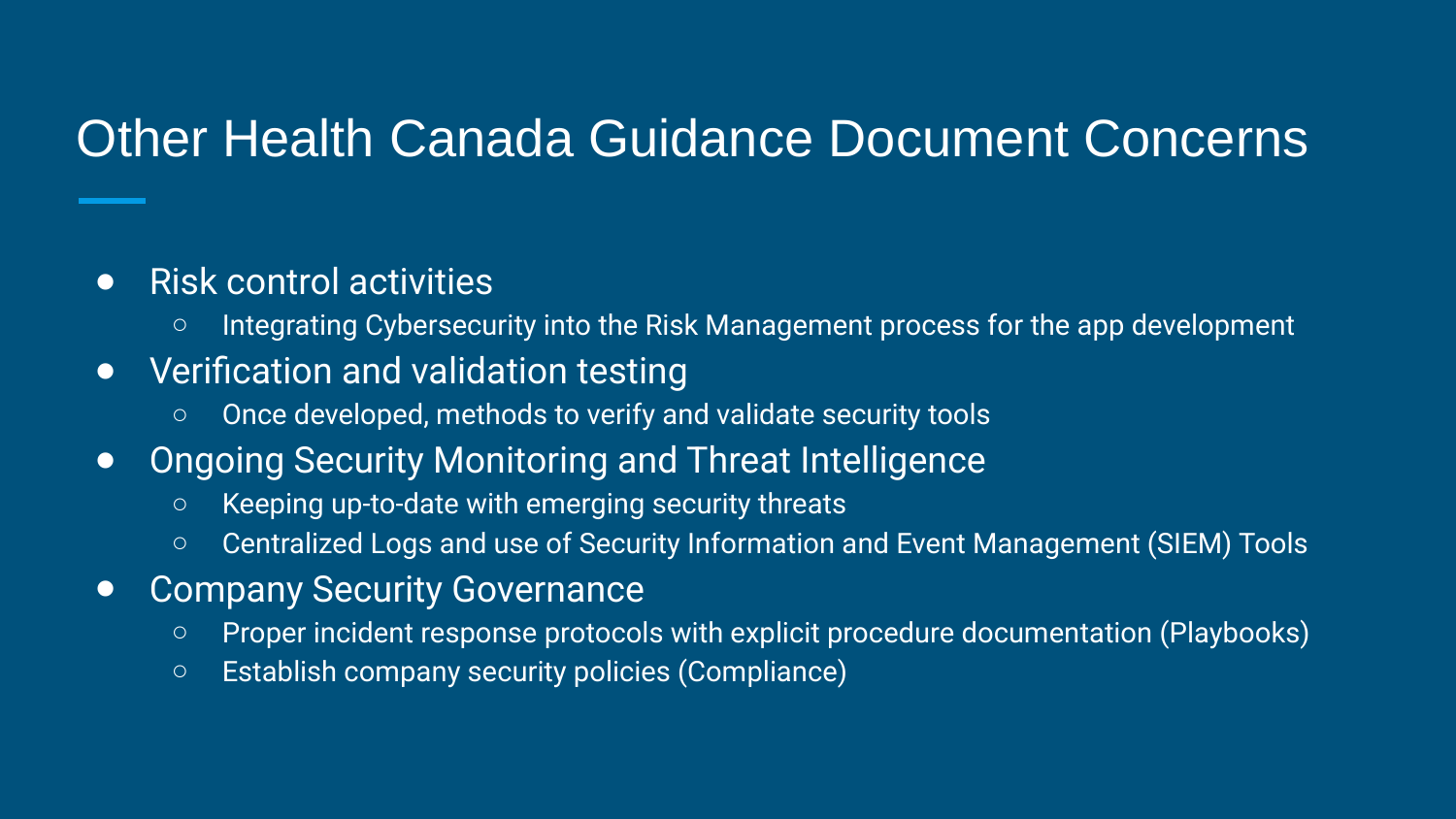

# Other Health Canada Guidance Document Concerns
Risk control activities
Integrating Cybersecurity into the Risk Management process for the app development
Verification and validation testing
Once developed, methods to verify and validate security tools
Ongoing Security Monitoring and Threat Intelligence
Keeping up-to-date with emerging security threats
Centralized Logs and use of Security Information and Event Management (SIEM) Tools
Company Security Governance
Proper incident response protocols with explicit procedure documentation (Playbooks)
Establish company security policies (Compliance)